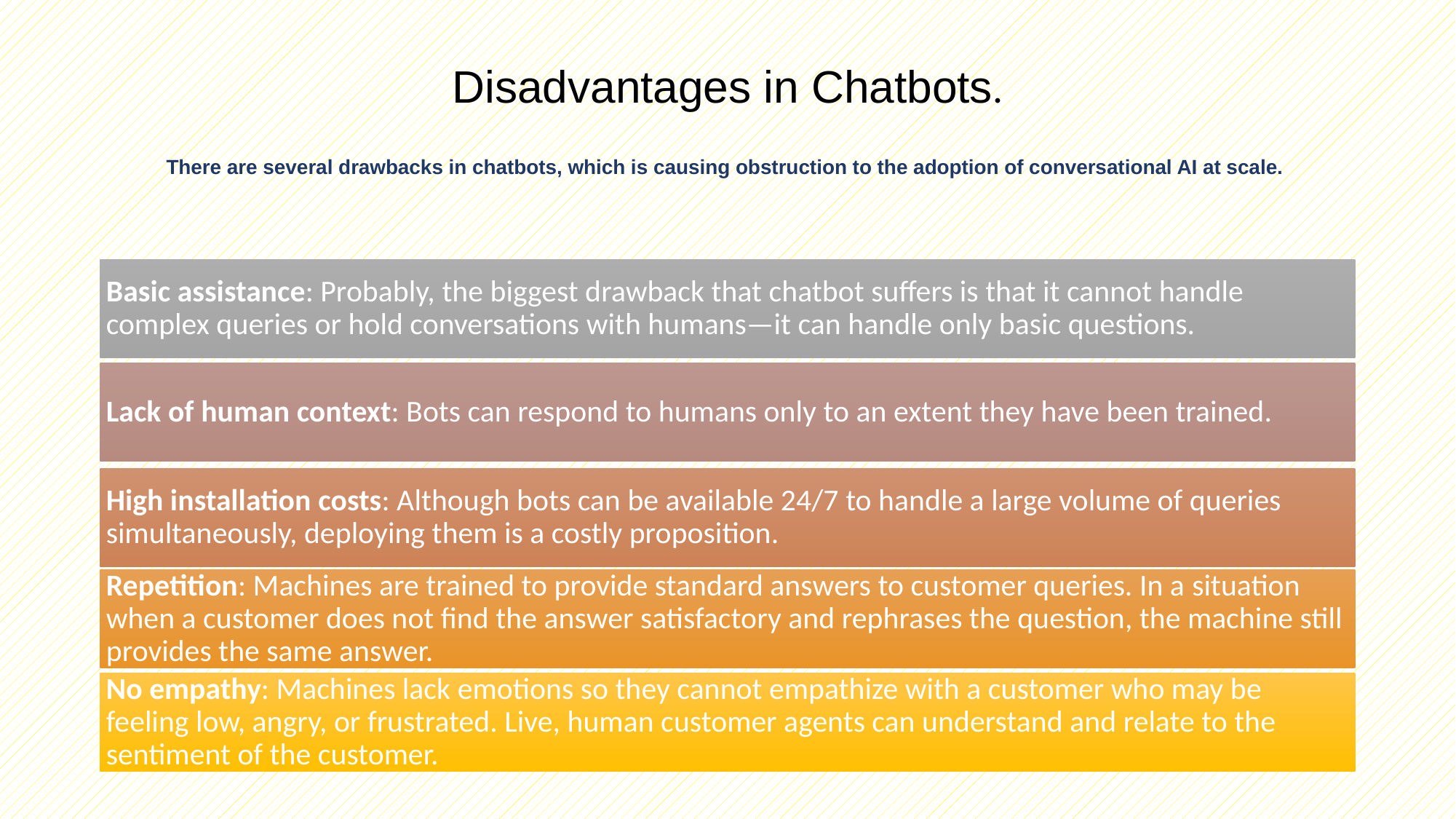

# Disadvantages in Chatbots. There are several drawbacks in chatbots, which is causing obstruction to the adoption of conversational AI at scale.
Basic assistance: Probably, the biggest drawback that chatbot suffers is that it cannot handle complex queries or hold conversations with humans—it can handle only basic questions.
Lack of human context: Bots can respond to humans only to an extent they have been trained.
High installation costs: Although bots can be available 24/7 to handle a large volume of queries simultaneously, deploying them is a costly proposition.
Repetition: Machines are trained to provide standard answers to customer queries. In a situation when a customer does not find the answer satisfactory and rephrases the question, the machine still provides the same answer.
No empathy: Machines lack emotions so they cannot empathize with a customer who may be feeling low, angry, or frustrated. Live, human customer agents can understand and relate to the sentiment of the customer.